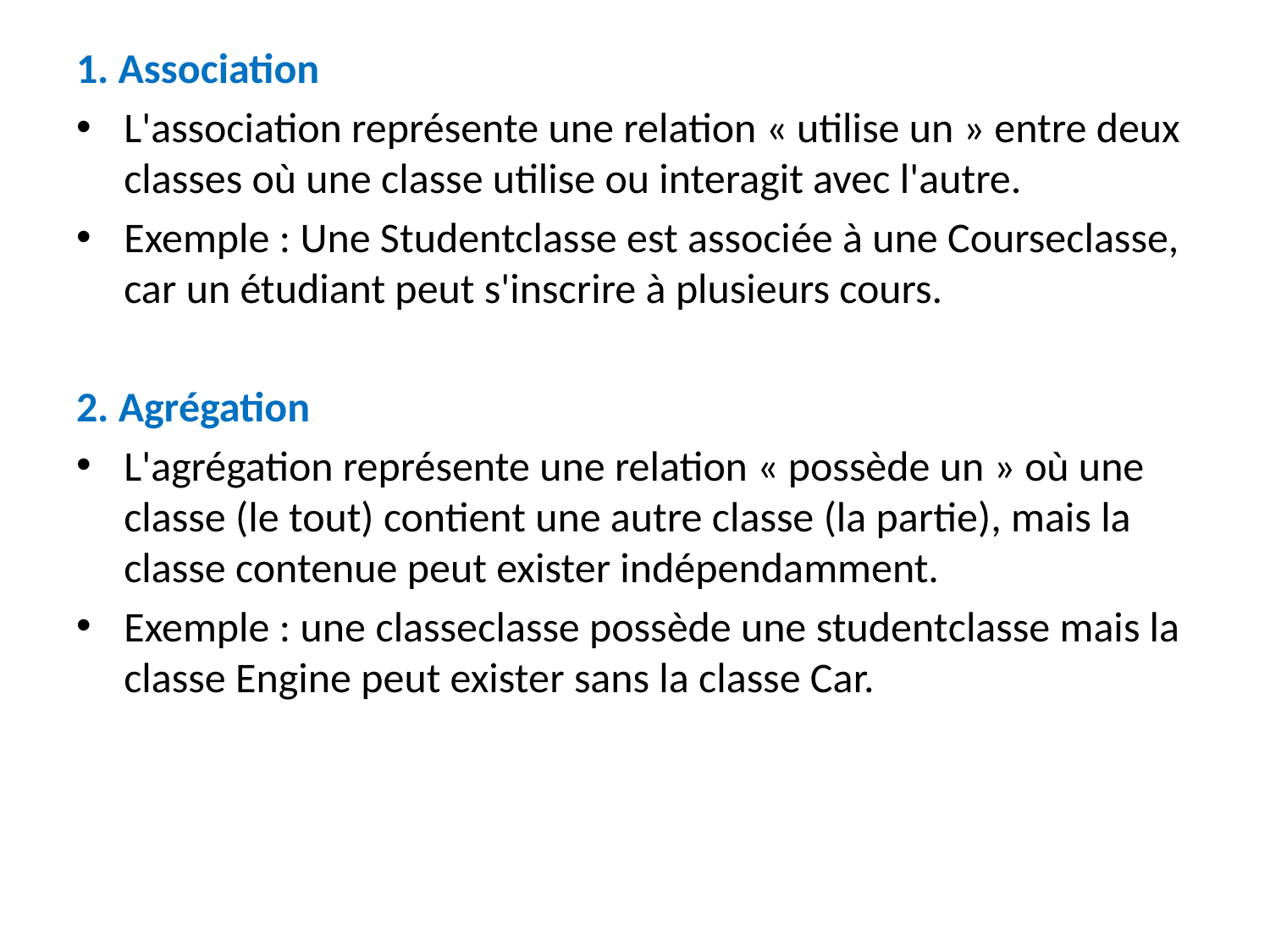

1. Association
L'association représente une relation « utilise un » entre deux classes où une classe utilise ou interagit avec l'autre.
Exemple : Une Studentclasse est associée à une Courseclasse, car un étudiant peut s'inscrire à plusieurs cours.

2. Agrégation
L'agrégation représente une relation « possède un » où une classe (le tout) contient une autre classe (la partie), mais la classe contenue peut exister indépendamment.
Exemple : une classeclasse possède une studentclasse mais la classe Engine peut exister sans la classe Car.